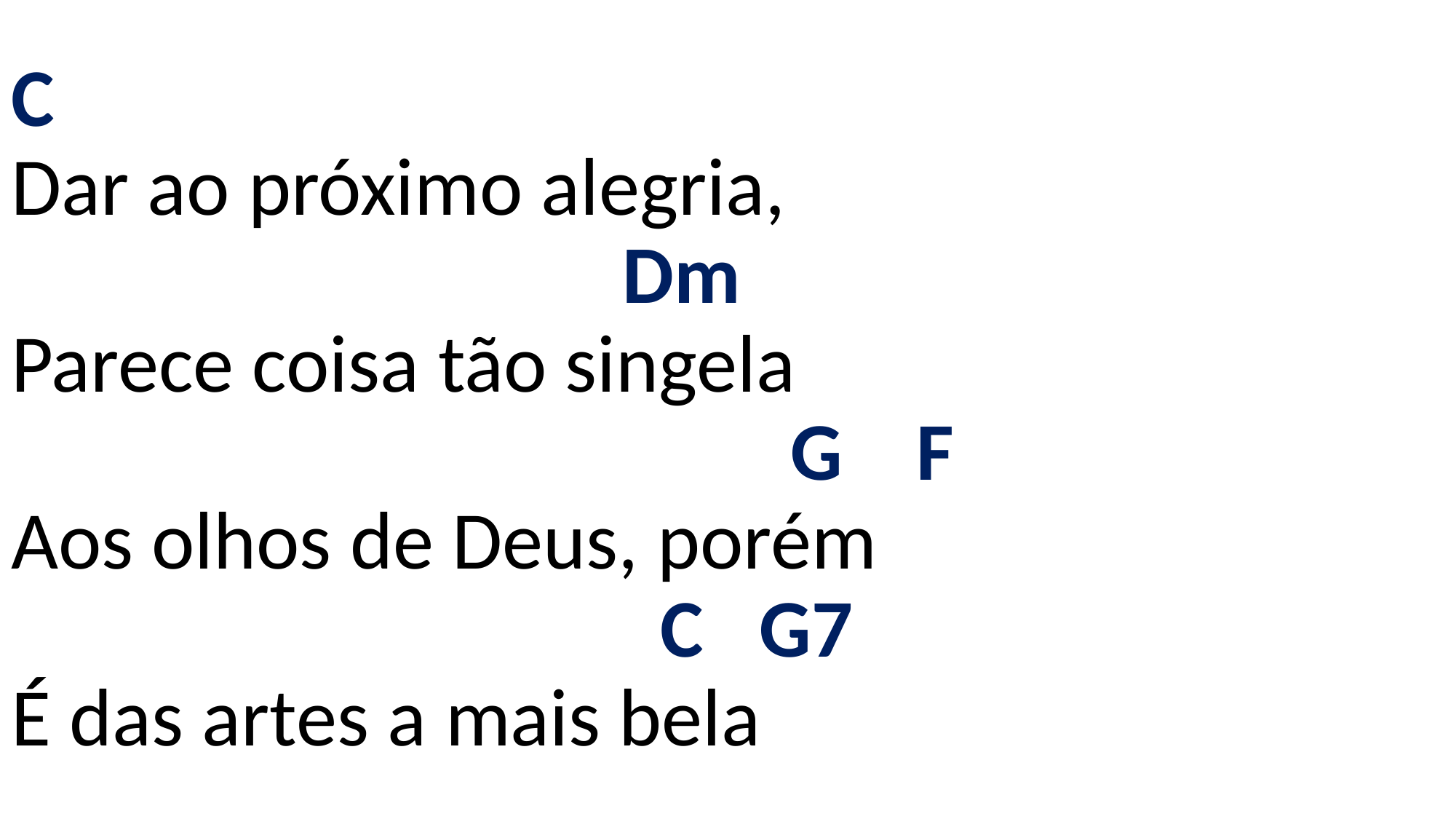

# C Dar ao próximo alegria, Dm Parece coisa tão singela G    F Aos olhos de Deus, porém C   G7 É das artes a mais bela